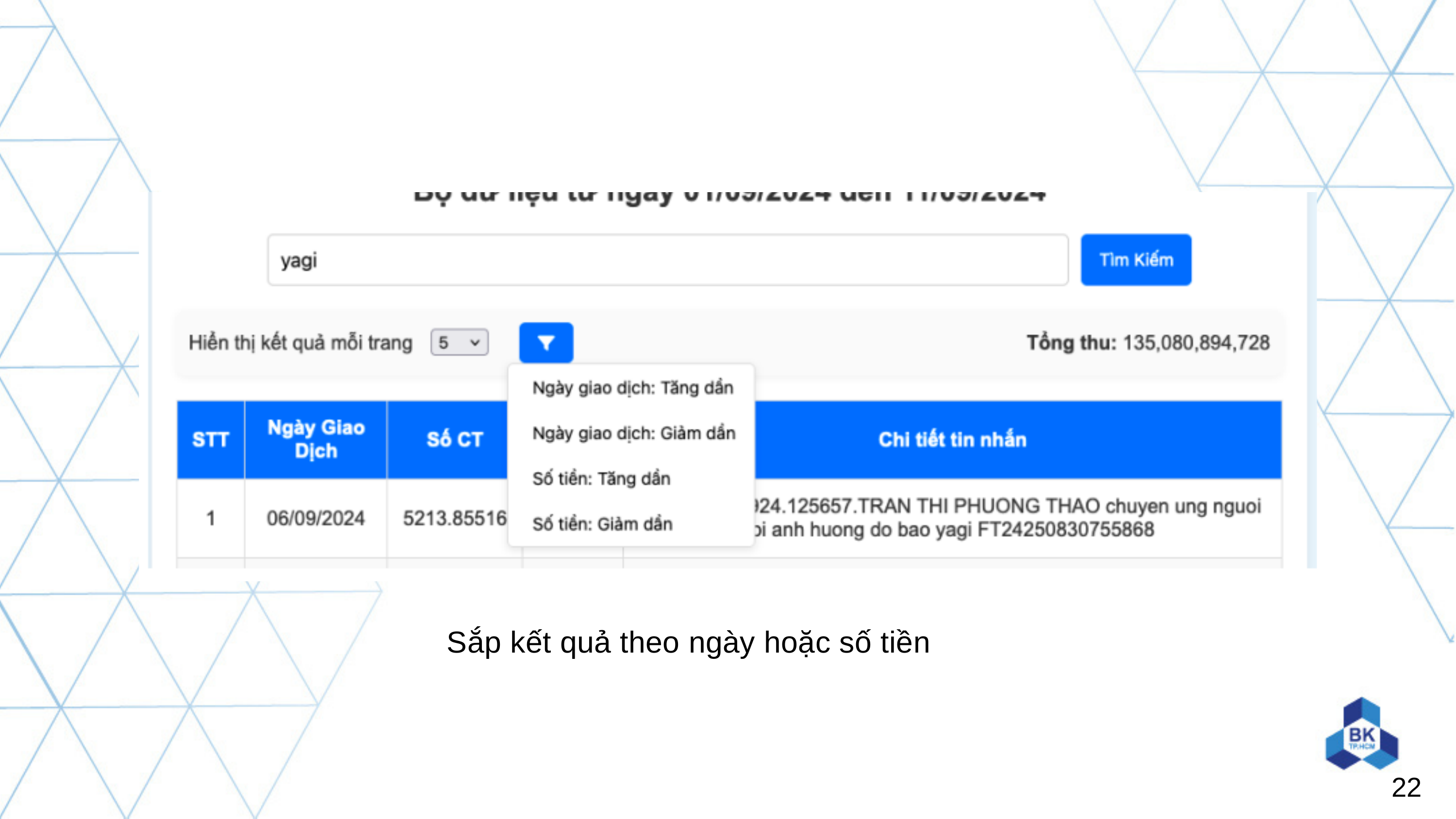

Sắp kết quả theo ngày hoặc số tiền
22